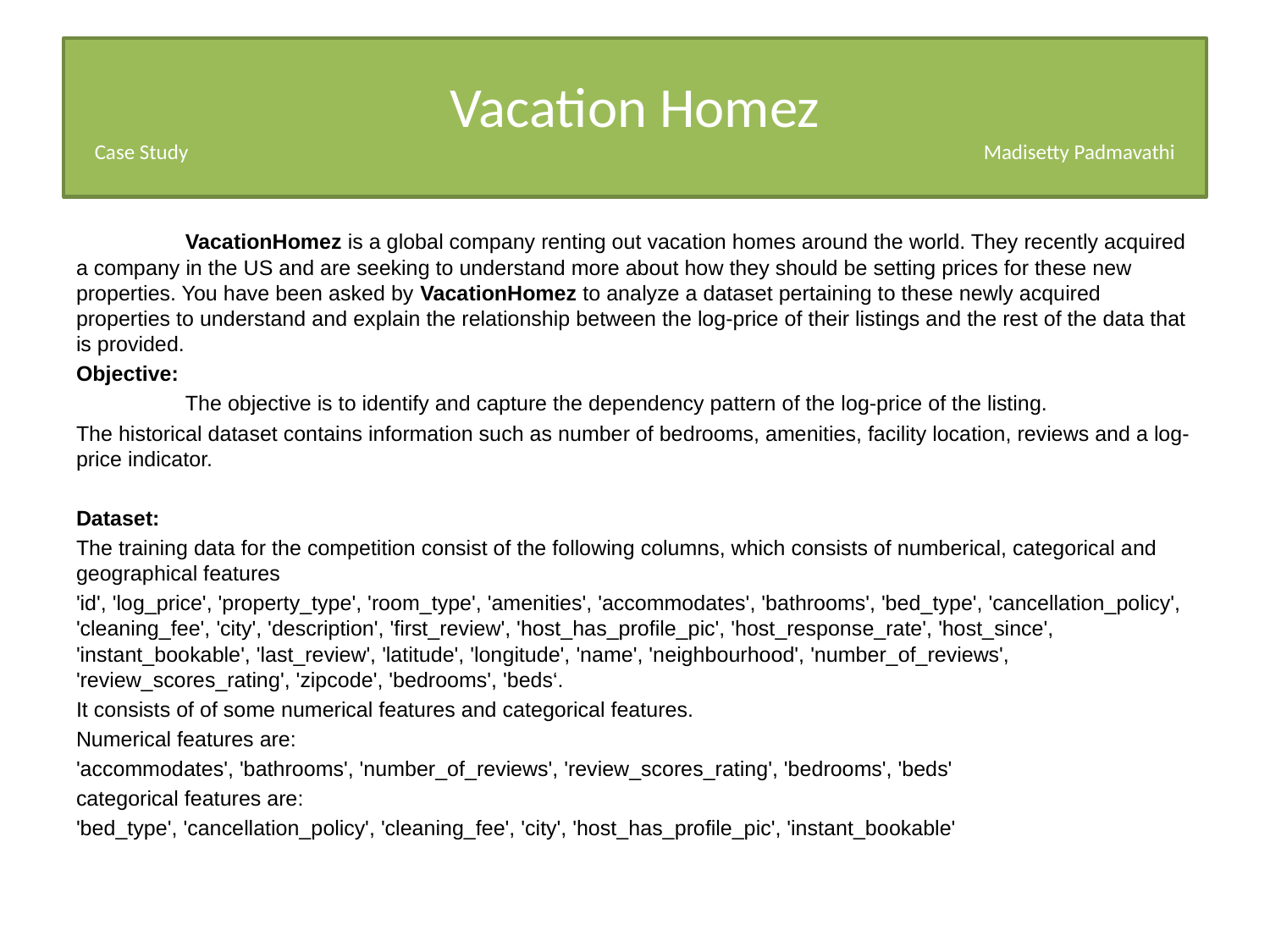

# Vacation Homez Case Study							Madisetty Padmavathi
	VacationHomez is a global company renting out vacation homes around the world. They recently acquired a company in the US and are seeking to understand more about how they should be setting prices for these new properties. You have been asked by VacationHomez to analyze a dataset pertaining to these newly acquired properties to understand and explain the relationship between the log-price of their listings and the rest of the data that is provided.
Objective:
	The objective is to identify and capture the dependency pattern of the log-price of the listing.
The historical dataset contains information such as number of bedrooms, amenities, facility location, reviews and a log-price indicator.

Dataset:
The training data for the competition consist of the following columns, which consists of numberical, categorical and geographical features
'id', 'log_price', 'property_type', 'room_type', 'amenities', 'accommodates', 'bathrooms', 'bed_type', 'cancellation_policy', 'cleaning_fee', 'city', 'description', 'first_review', 'host_has_profile_pic', 'host_response_rate', 'host_since', 'instant_bookable', 'last_review', 'latitude', 'longitude', 'name', 'neighbourhood', 'number_of_reviews', 'review_scores_rating', 'zipcode', 'bedrooms', 'beds‘.
It consists of of some numerical features and categorical features.
Numerical features are:
'accommodates', 'bathrooms', 'number_of_reviews', 'review_scores_rating', 'bedrooms', 'beds'
categorical features are:
'bed_type', 'cancellation_policy', 'cleaning_fee', 'city', 'host_has_profile_pic', 'instant_bookable'